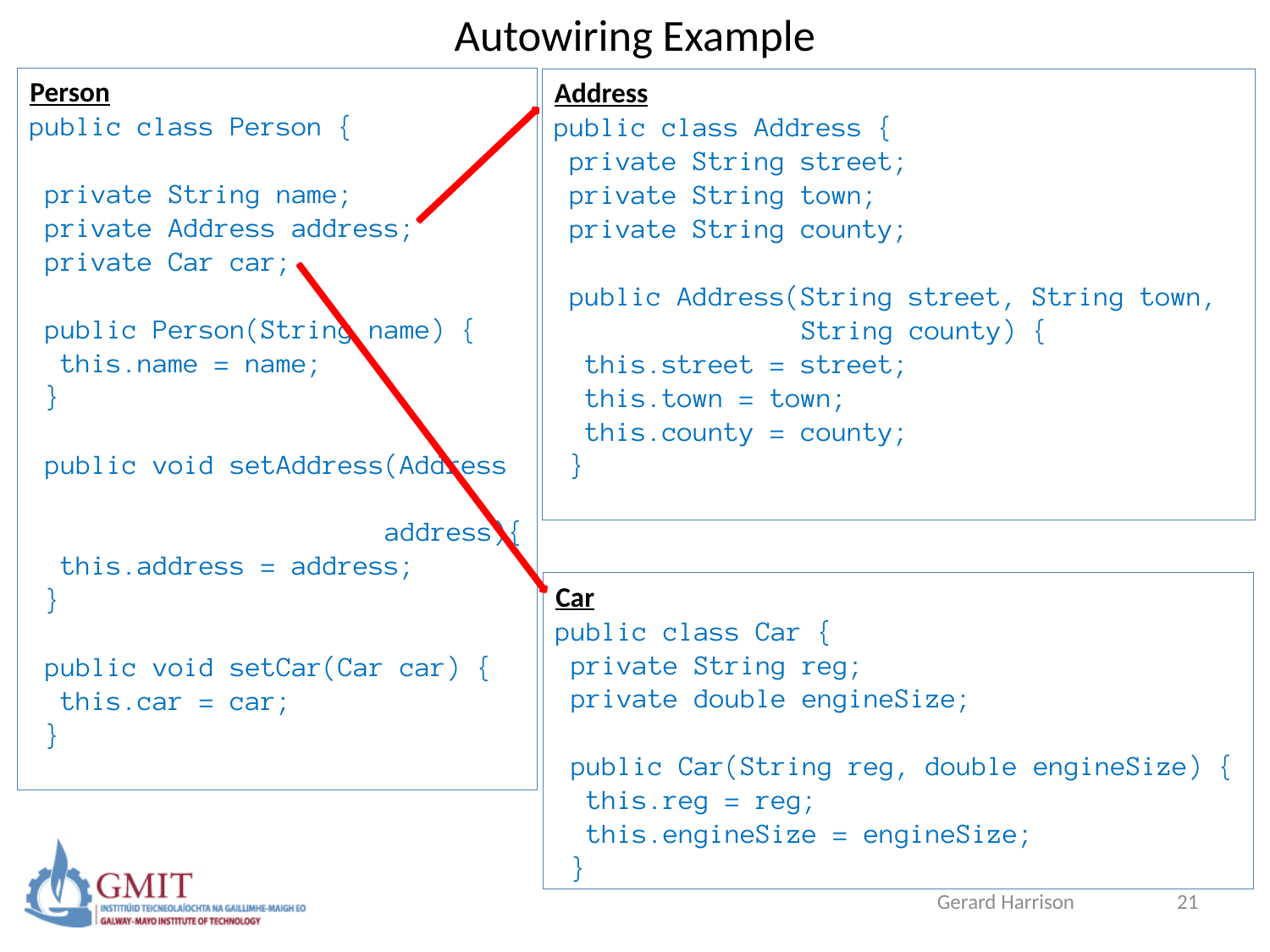

# Autowiring Example
Person
public class Person {

 private String name;
 private Address address;
 private Car car;

 public Person(String name) {
  this.name = name;
 }

 public void setAddress(Address
                       address){
  this.address = address;
 }

 public void setCar(Car car) {
  this.car = car;
 }

Address
public class Address {
 private String street;
 private String town;
 private String county;

 public Address(String street, String town,
                String county) {
  this.street = street;
  this.town = town;
  this.county = county;
 }

Car
public class Car {
 private String reg;
 private double engineSize;

 public Car(String reg, double engineSize) {
  this.reg = reg;
  this.engineSize = engineSize;
 }
Gerard Harrison
21